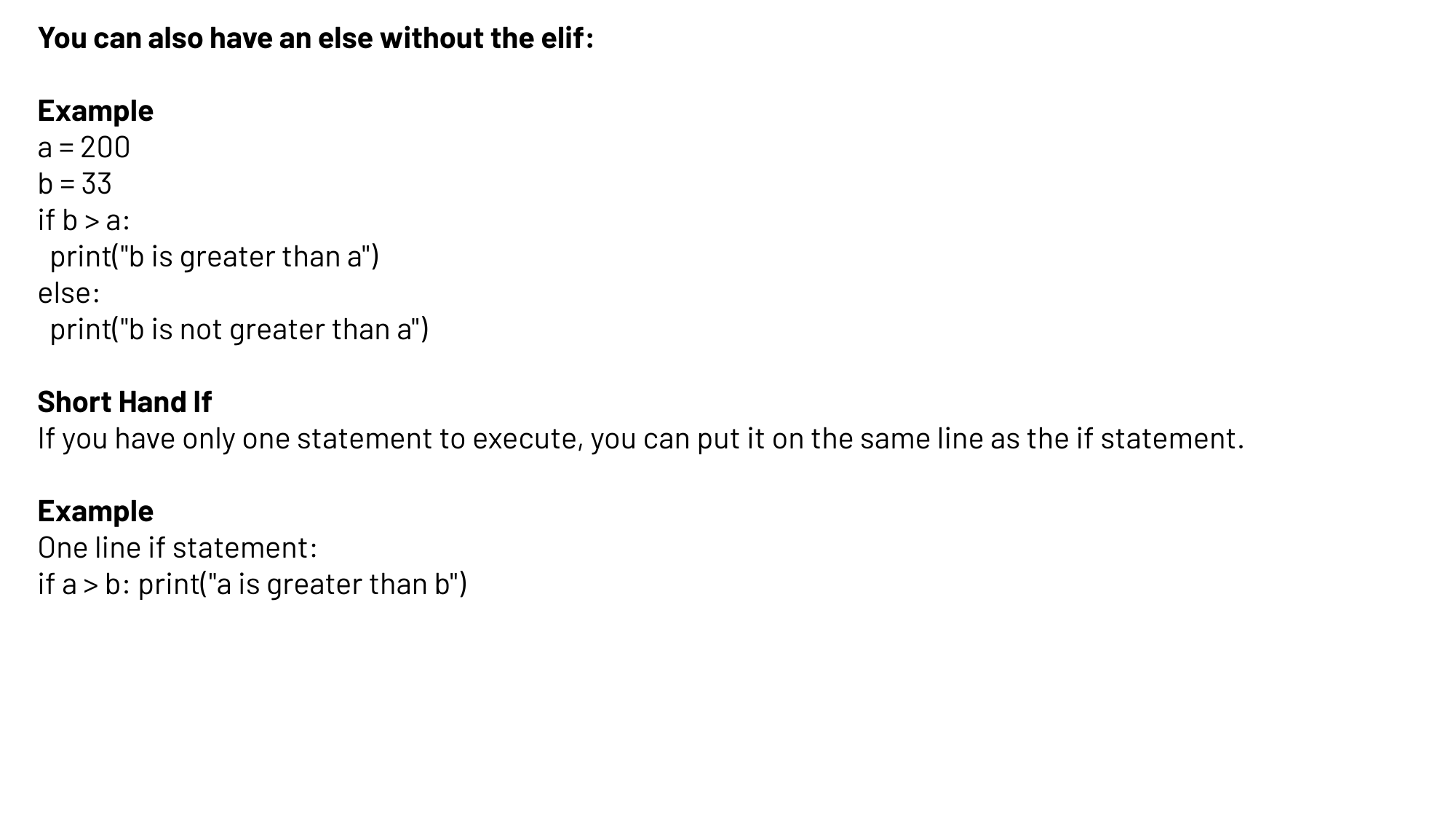

You can also have an else without the elif:

Example
a = 200
b = 33
if b > a:
  print("b is greater than a")
else:
  print("b is not greater than a")

Short Hand If
If you have only one statement to execute, you can put it on the same line as the if statement.

Example
One line if statement:
if a > b: print("a is greater than b")